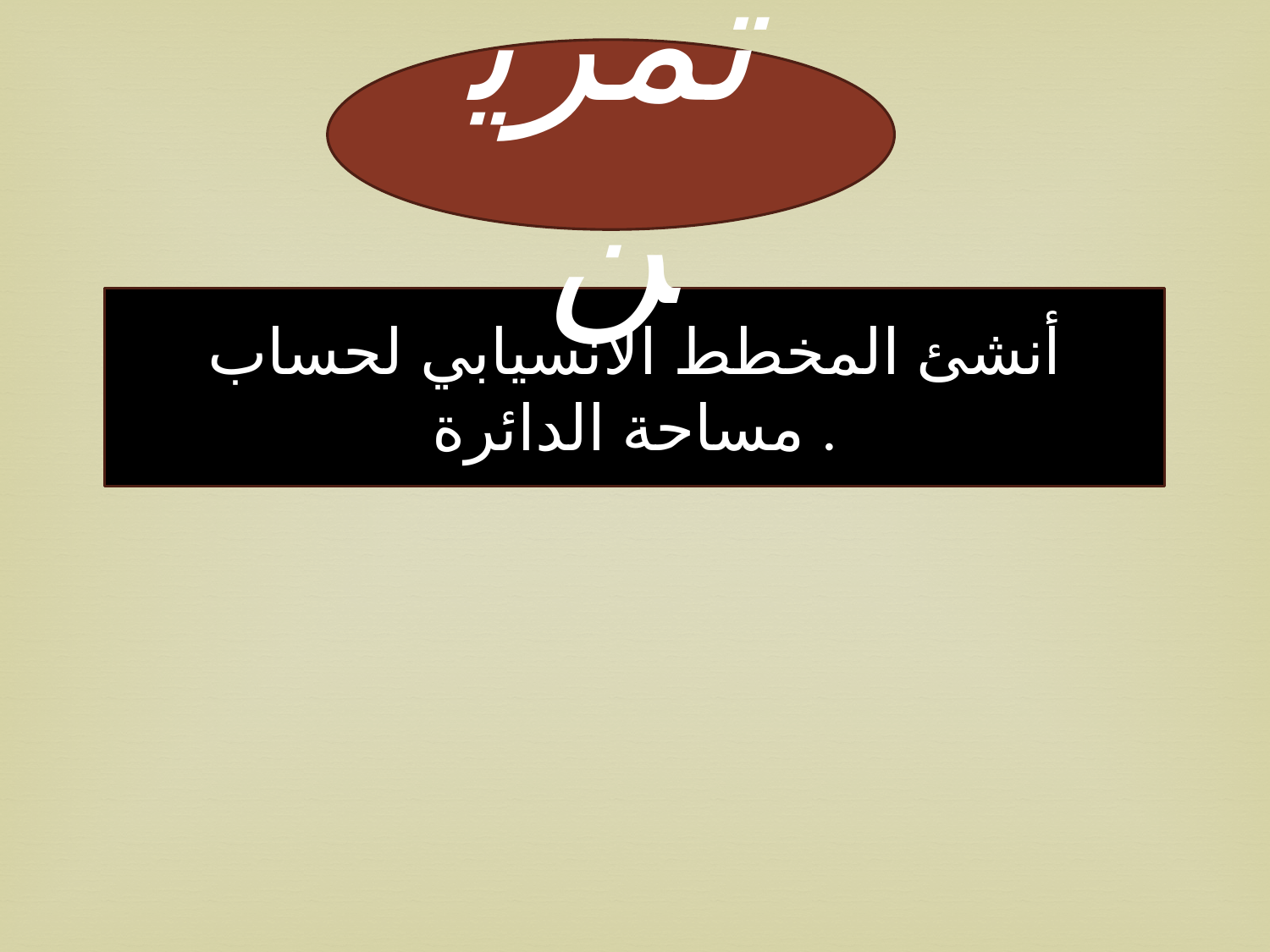

تمرين
أنشئ المخطط الانسيابي لحساب مساحة الدائرة .